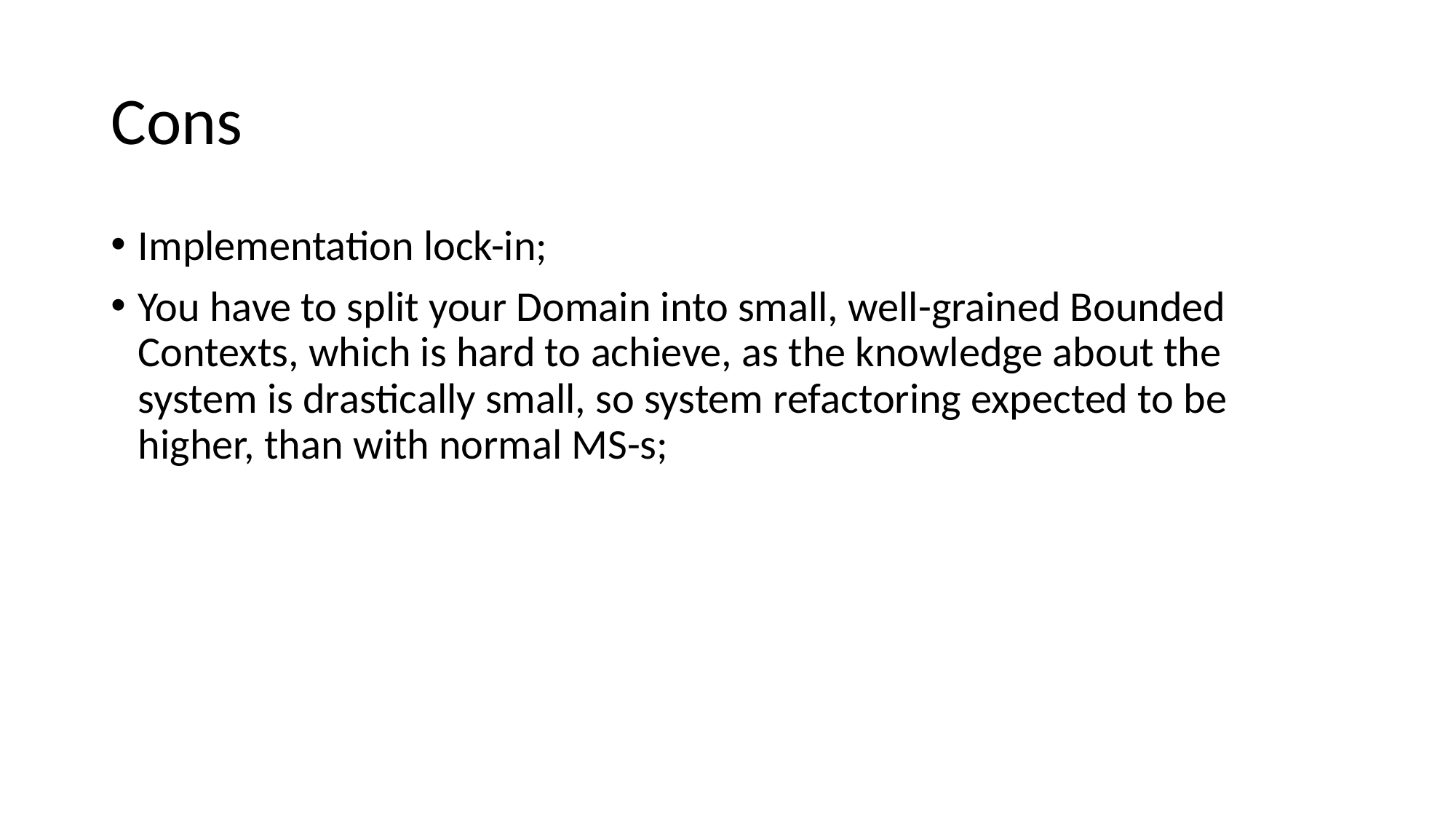

# Cons
Implementation lock-in;
You have to split your Domain into small, well-grained Bounded Contexts, which is hard to achieve, as the knowledge about the system is drastically small, so system refactoring expected to be higher, than with normal MS-s;